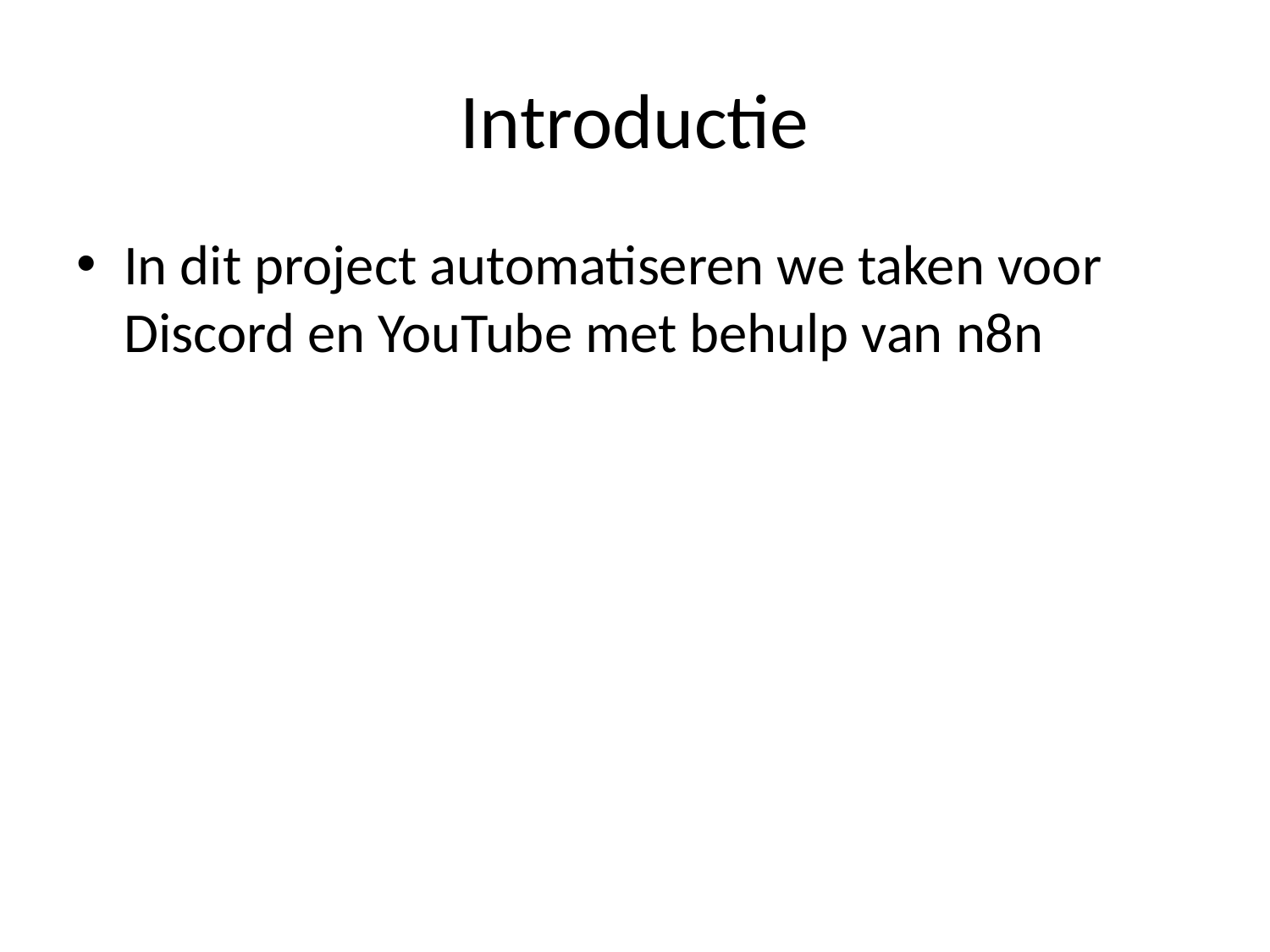

# Introductie
In dit project automatiseren we taken voor Discord en YouTube met behulp van n8n